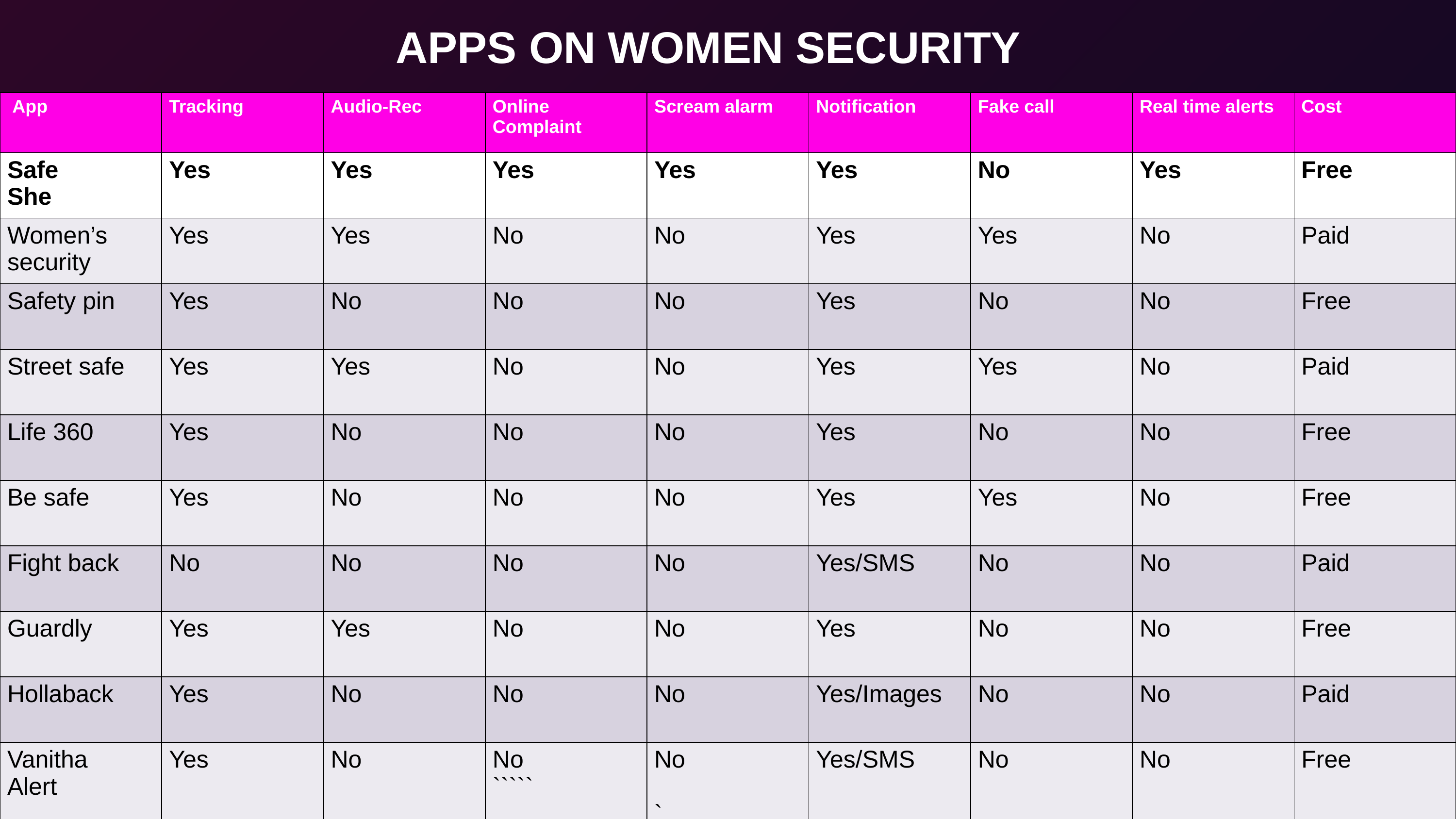

APPS ON WOMEN SECURITY
| App | Tracking | Audio-Rec | Online Complaint | Scream alarm | Notification | Fake call | Real time alerts | Cost |
| --- | --- | --- | --- | --- | --- | --- | --- | --- |
| Safe She | Yes | Yes | Yes | Yes | Yes | No | Yes | Free |
| Women’s security | Yes | Yes | No | No | Yes | Yes | No | Paid |
| Safety pin | Yes | No | No | No | Yes | No | No | Free |
| Street safe | Yes | Yes | No | No | Yes | Yes | No | Paid |
| Life 360 | Yes | No | No | No | Yes | No | No | Free |
| Be safe | Yes | No | No | No | Yes | Yes | No | Free |
| Fight back | No | No | No | No | Yes/SMS | No | No | Paid |
| Guardly | Yes | Yes | No | No | Yes | No | No | Free |
| Hollaback | Yes | No | No | No | Yes/Images | No | No | Paid |
| Vanitha Alert | Yes | No | No ````` | No ` | Yes/SMS | No | No | Free |
| App | Tracking | Audio-Rec | Online Complaint | Scream alarm | Notification | Fake call | Real time alerts | Cost |
| --- | --- | --- | --- | --- | --- | --- | --- | --- |
| Women’s security | Yes | Yes | No | No | Yes | Yes | No | Paid |
| Safety pin | Yes | No | No | No | Yes | No | No | Free |
| Street safe | Yes | Yes | No | No | Yes | Yes | No | Paid |
| Life 360 | Yes | No | No | No | Yes | No | No | Free |
| Be safe | Yes | No | No | No | Yes | Yes | No | Free |
| Fight back | No | No | No | No | Yes/SMS | No | No | Paid |
| Guardly | Yes | Yes | No | No | Yes | No | No | Free |
| Hollaback | Yes | No | No | No | Yes/Images | No | No | Paid |
| Vanitha Alert | Yes | No | No ````` | No ` | Yes/SMS | No | No | Free |

12